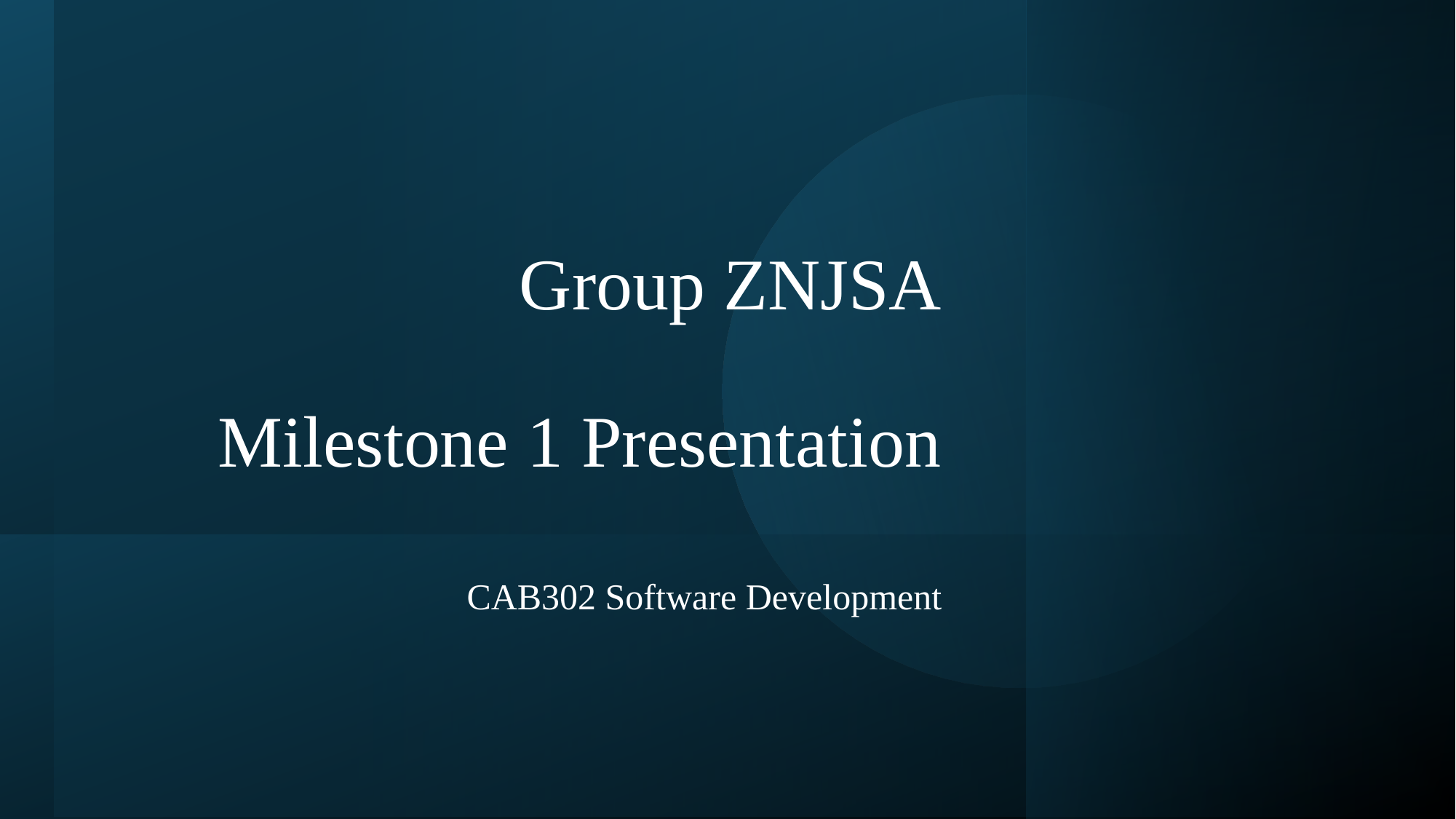

# Group ZNJSA Milestone 1 Presentation

CAB302 Software Development